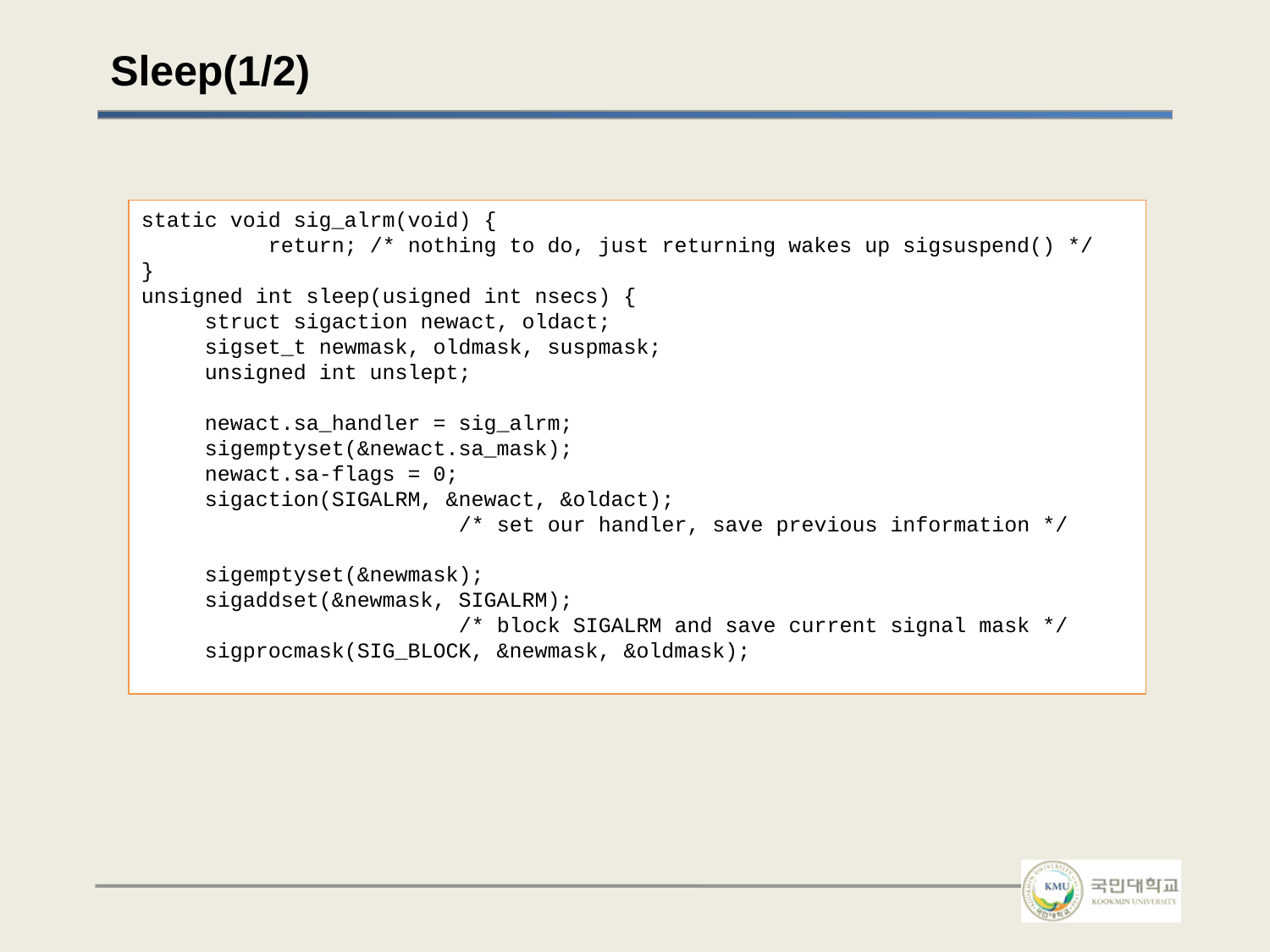

# Sleep(1/2)
static void sig_alrm(void) {
	return; /* nothing to do, just returning wakes up sigsuspend() */
}
unsigned int sleep(usigned int nsecs) {
struct sigaction newact, oldact;
sigset_t newmask, oldmask, suspmask;
unsigned int unslept;

newact.sa_handler = sig_alrm;
sigemptyset(&newact.sa_mask);
newact.sa-flags = 0;
sigaction(SIGALRM, &newact, &oldact);
		/* set our handler, save previous information */

sigemptyset(&newmask);
sigaddset(&newmask, SIGALRM);
		/* block SIGALRM and save current signal mask */
sigprocmask(SIG_BLOCK, &newmask, &oldmask);